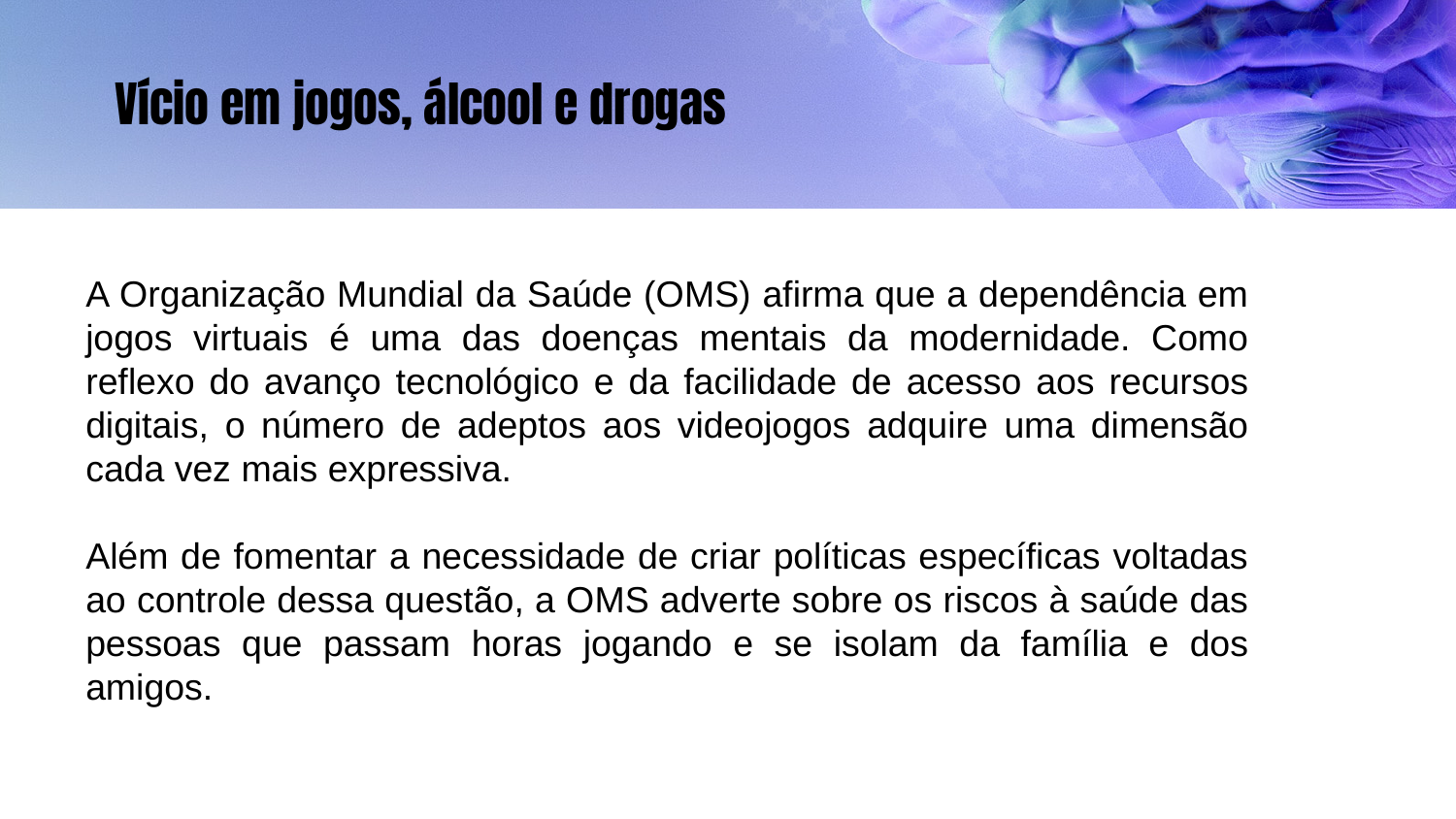

Vício em jogos, álcool e drogas
A Organização Mundial da Saúde (OMS) afirma que a dependência em jogos virtuais é uma das doenças mentais da modernidade. Como reflexo do avanço tecnológico e da facilidade de acesso aos recursos digitais, o número de adeptos aos videojogos adquire uma dimensão cada vez mais expressiva.

Além de fomentar a necessidade de criar políticas específicas voltadas ao controle dessa questão, a OMS adverte sobre os riscos à saúde das pessoas que passam horas jogando e se isolam da família e dos amigos.